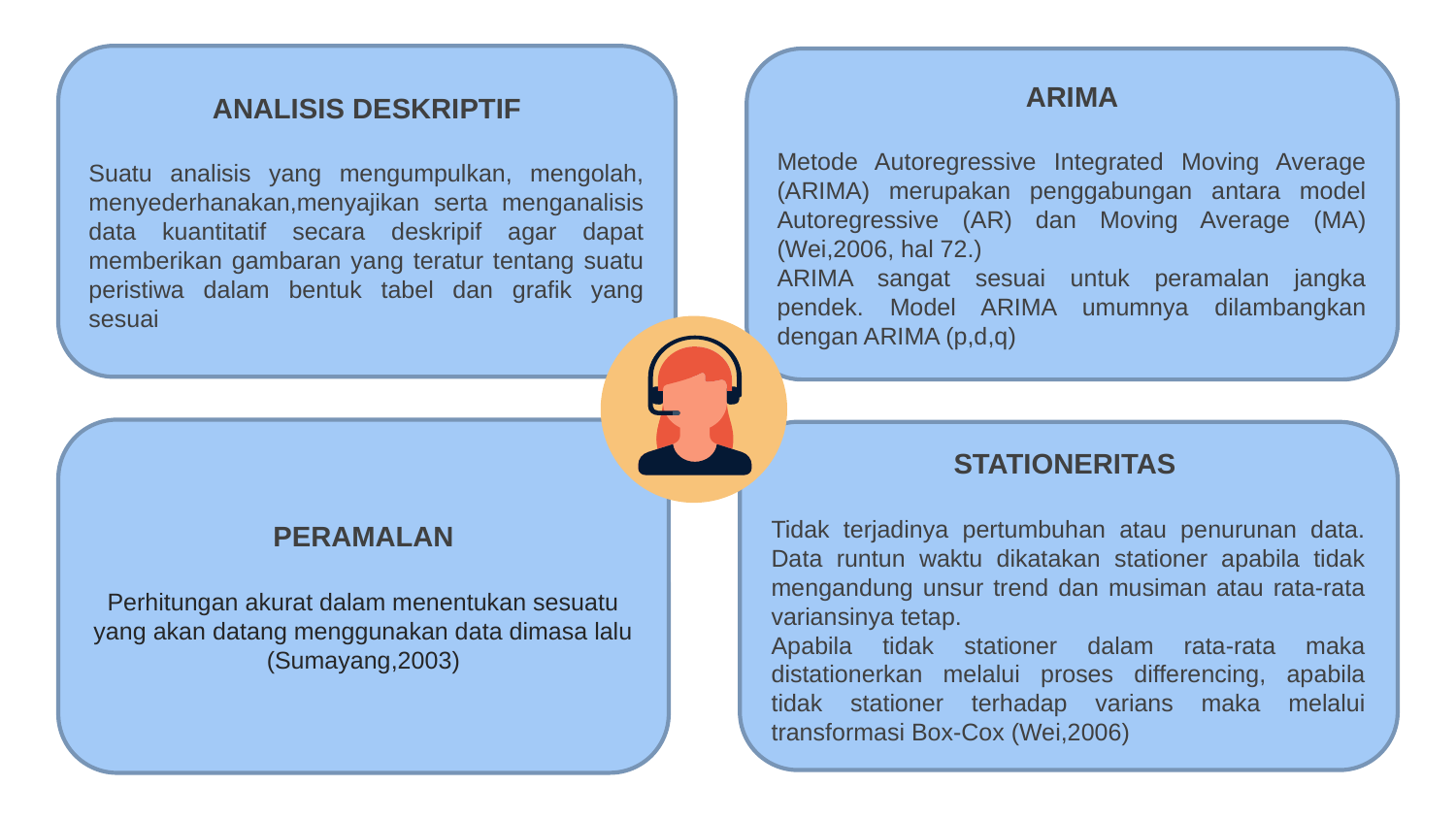

ANALISIS DESKRIPTIF

Suatu analisis yang mengumpulkan, mengolah, menyederhanakan,menyajikan serta menganalisis data kuantitatif secara deskripif agar dapat memberikan gambaran yang teratur tentang suatu peristiwa dalam bentuk tabel dan grafik yang sesuai
ARIMA

Metode Autoregressive Integrated Moving Average (ARIMA) merupakan penggabungan antara model Autoregressive (AR) dan Moving Average (MA) (Wei,2006, hal 72.)
ARIMA sangat sesuai untuk peramalan jangka pendek. Model ARIMA umumnya dilambangkan dengan ARIMA (p,d,q)

PERAMALAN

Perhitungan akurat dalam menentukan sesuatu yang akan datang menggunakan data dimasa lalu
(Sumayang,2003)
STATIONERITAS

Tidak terjadinya pertumbuhan atau penurunan data. Data runtun waktu dikatakan stationer apabila tidak mengandung unsur trend dan musiman atau rata-rata variansinya tetap.
Apabila tidak stationer dalam rata-rata maka distationerkan melalui proses differencing, apabila tidak stationer terhadap varians maka melalui transformasi Box-Cox (Wei,2006)